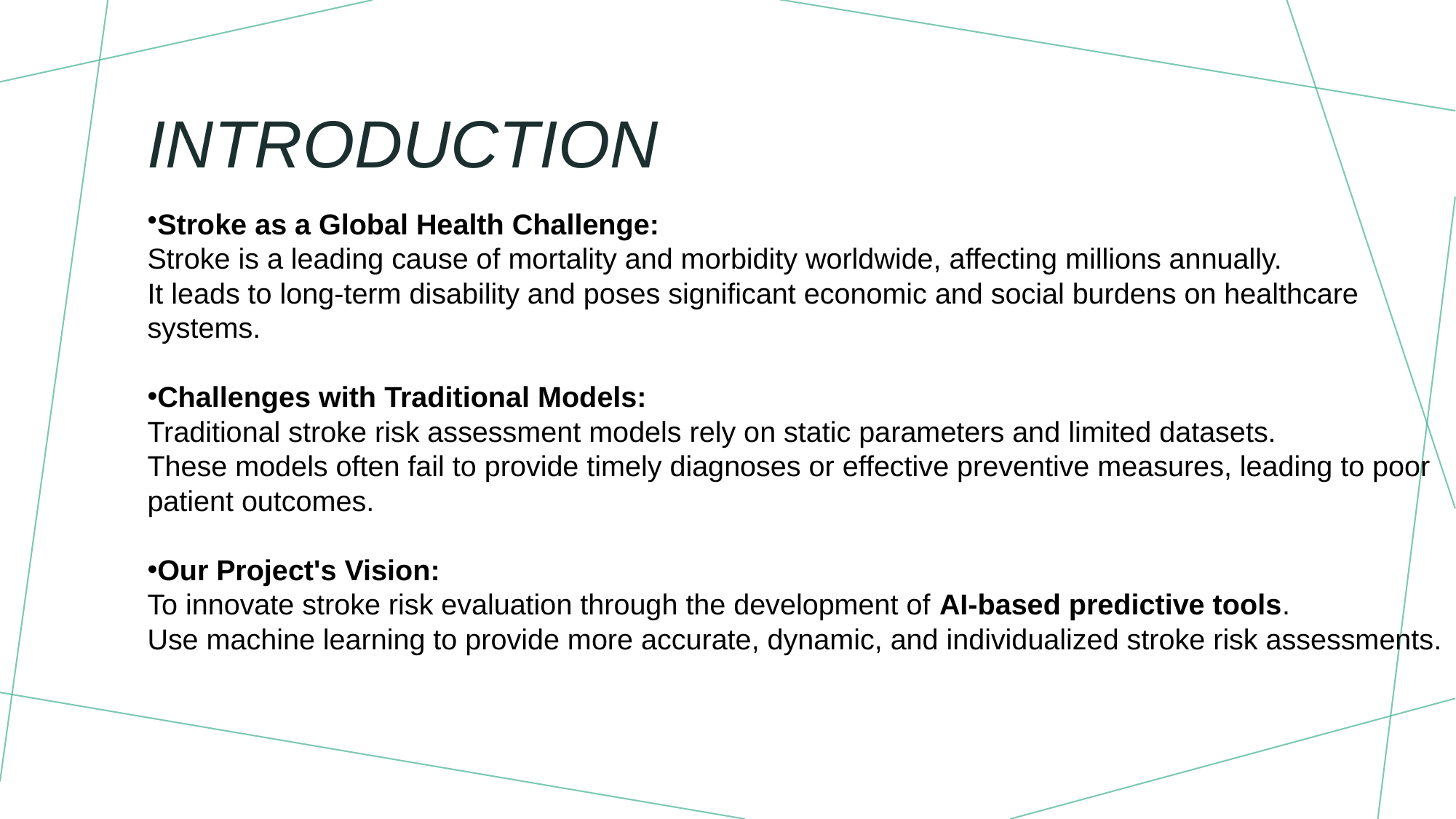

# Introduction
Stroke as a Global Health Challenge:
Stroke is a leading cause of mortality and morbidity worldwide, affecting millions annually.
It leads to long-term disability and poses significant economic and social burdens on healthcare systems.

Challenges with Traditional Models:
Traditional stroke risk assessment models rely on static parameters and limited datasets.
These models often fail to provide timely diagnoses or effective preventive measures, leading to poor patient outcomes.

Our Project's Vision:
To innovate stroke risk evaluation through the development of AI-based predictive tools.
Use machine learning to provide more accurate, dynamic, and individualized stroke risk assessments.